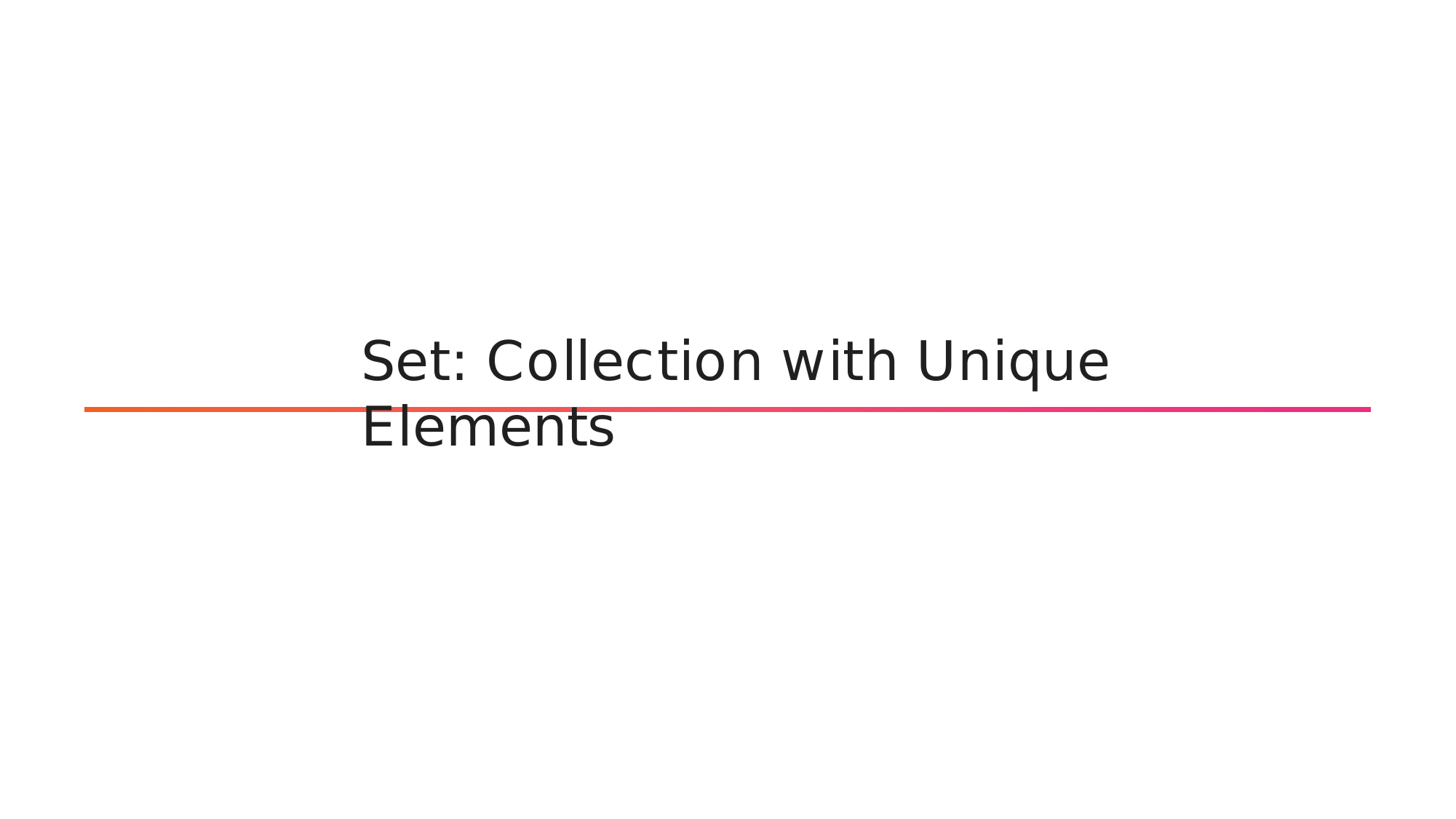

# Set: Collection with Unique Elements
5